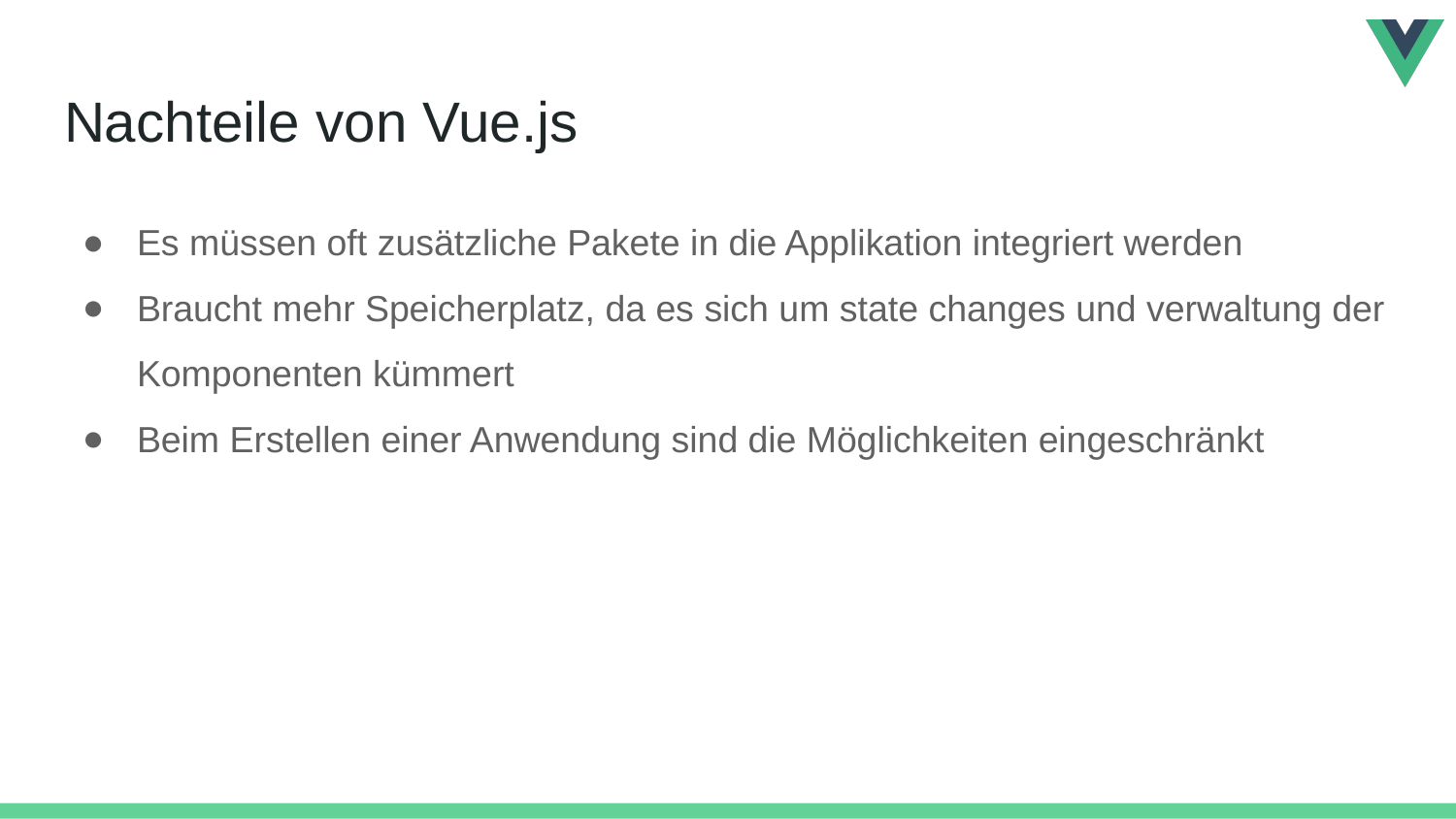

# Nachteile von Vue.js
Es müssen oft zusätzliche Pakete in die Applikation integriert werden
Braucht mehr Speicherplatz, da es sich um state changes und verwaltung der Komponenten kümmert
Beim Erstellen einer Anwendung sind die Möglichkeiten eingeschränkt